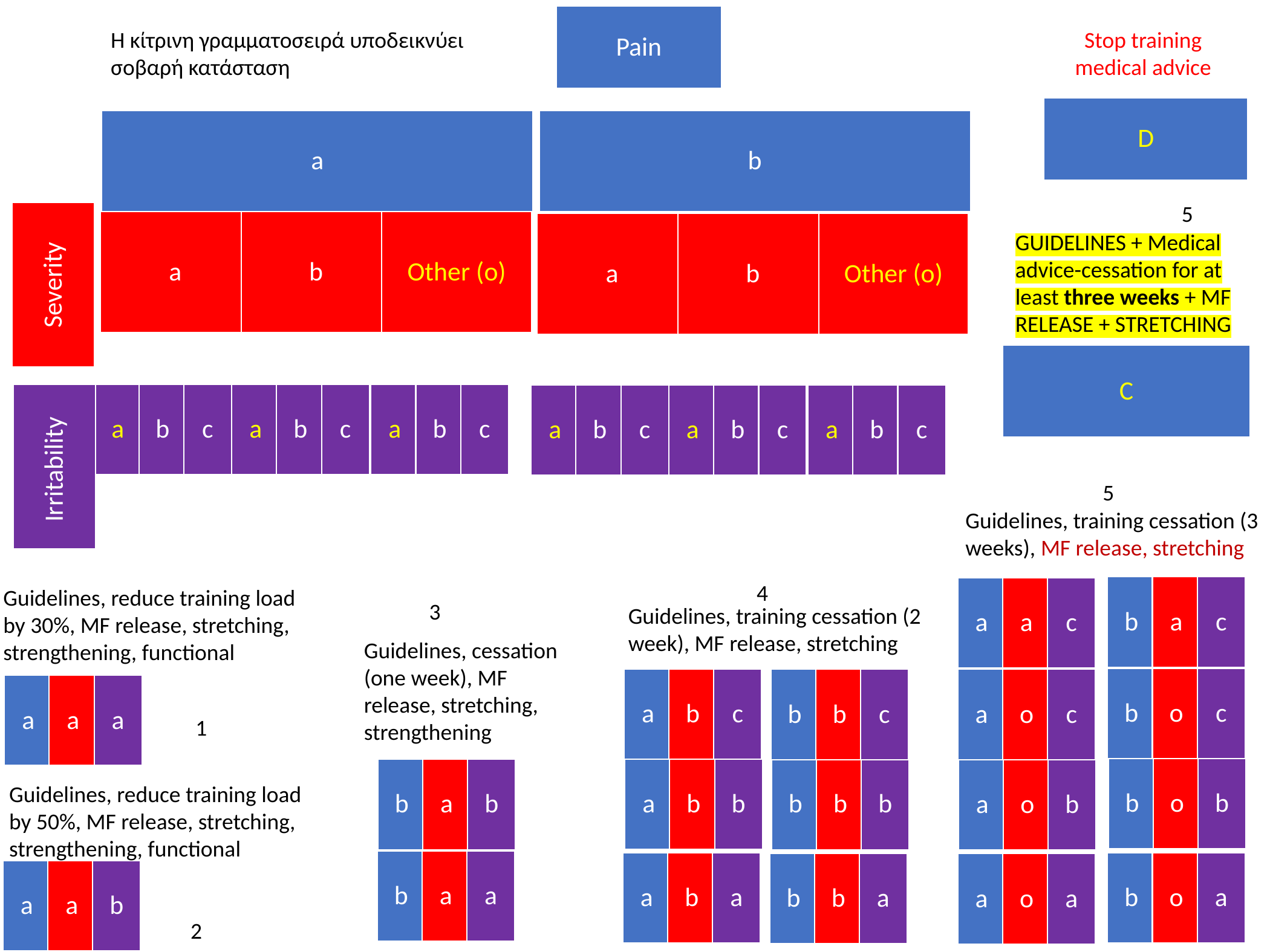

0-3 = a (ppt)
4-6 = b (ppt)
7-8= c (ppt)
9-10= d (ppt)
Pain
Η κίτρινη γραμματοσειρά υποδεικνύει σοβαρή κατάσταση
Stop training medical advice
D
a
b
SEVERITY
A, no, no = LOW=a (ppt)
B, no, no = MODERATE=b (ppt)
others = HIGH= o (ppt)
5
b
a
Other (o)
b
a
Other (o)
GUIDELINES + Medical advice-cessation for at least three weeks + MF RELEASE + STRETCHING
Severity
IRRITABILITY
 All A = HIGH=c (ppt)
 others = MODERATE=b  (ppt)
ALL C = LOW=a (ppt)
C
b
a
c
b
a
c
b
a
c
b
a
c
b
a
c
b
a
c
Irritability
5
Guidelines, training cessation (3 weeks), MF release, stretching
4
a
b
c
a
a
c
Guidelines, reduce training load by 30%, MF release, stretching, strengthening, functional
3
Guidelines, training cessation (2 week), MF release, stretching
Guidelines, cessation (one week), MF release, stretching, strengthening
o
b
c
b
a
c
b
b
c
o
a
c
a
a
a
1
o
b
b
b
a
b
a
b
b
b
b
b
o
a
b
Guidelines, reduce training load by 50%, MF release, stretching, strengthening, functional
a
b
a
b
a
a
o
b
a
b
b
a
o
a
a
a
a
b
2